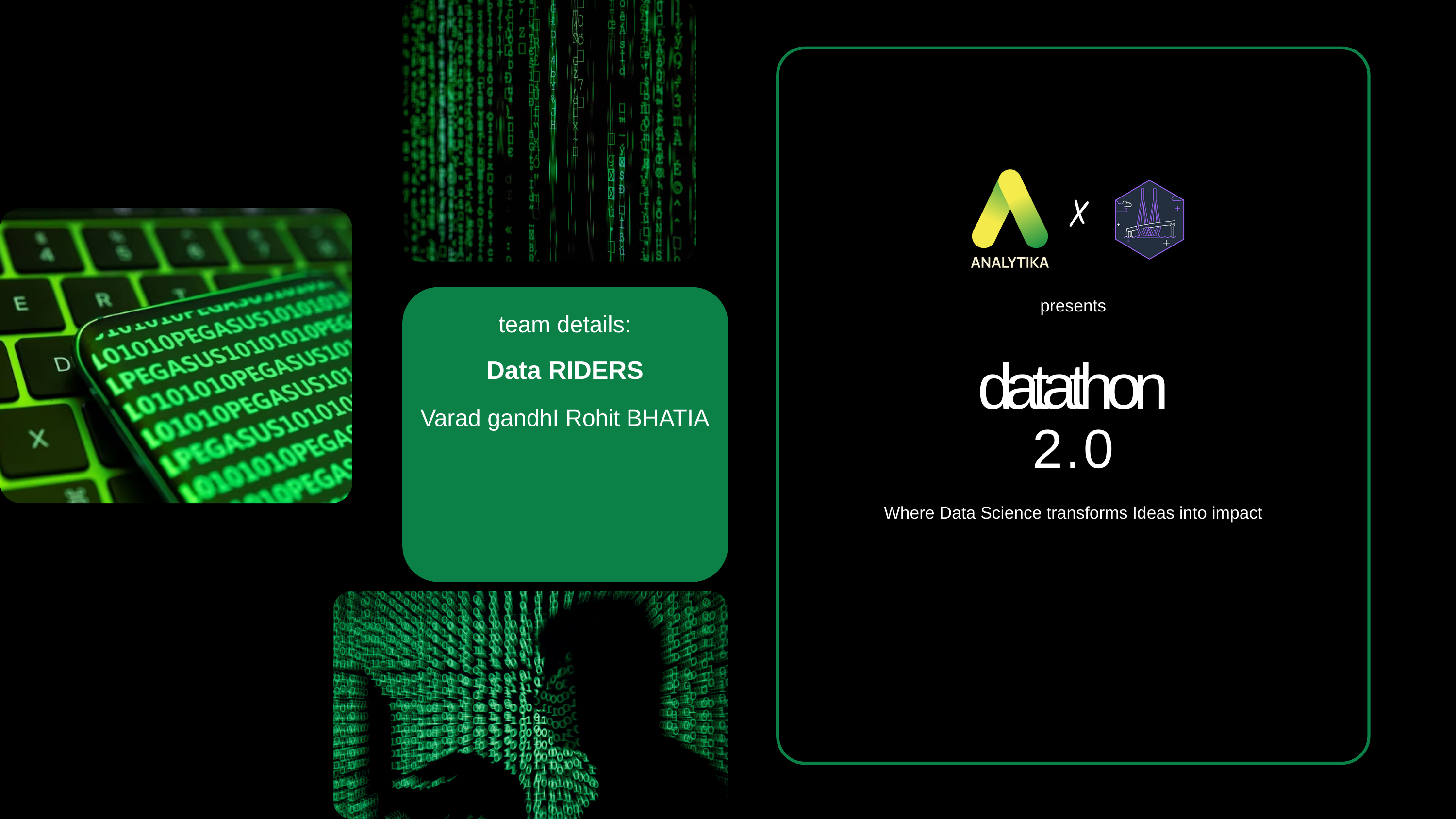

presents
team details:

Data RIDERS

Varad gandhI Rohit BHATIA
datathon
2.0
Where Data Science transforms Ideas into impact